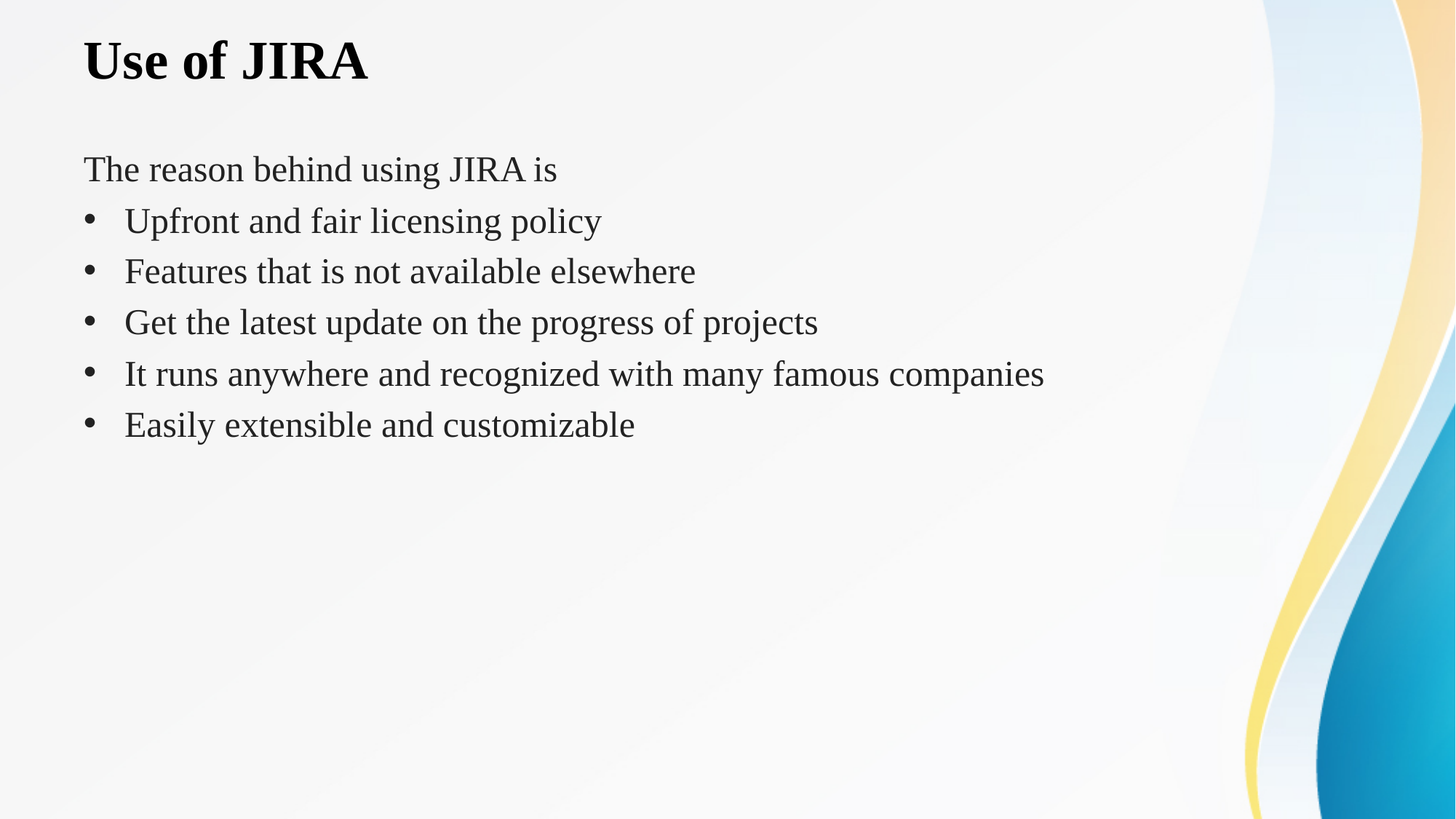

# Use of JIRA
The reason behind using JIRA is
Upfront and fair licensing policy
Features that is not available elsewhere
Get the latest update on the progress of projects
It runs anywhere and recognized with many famous companies
Easily extensible and customizable